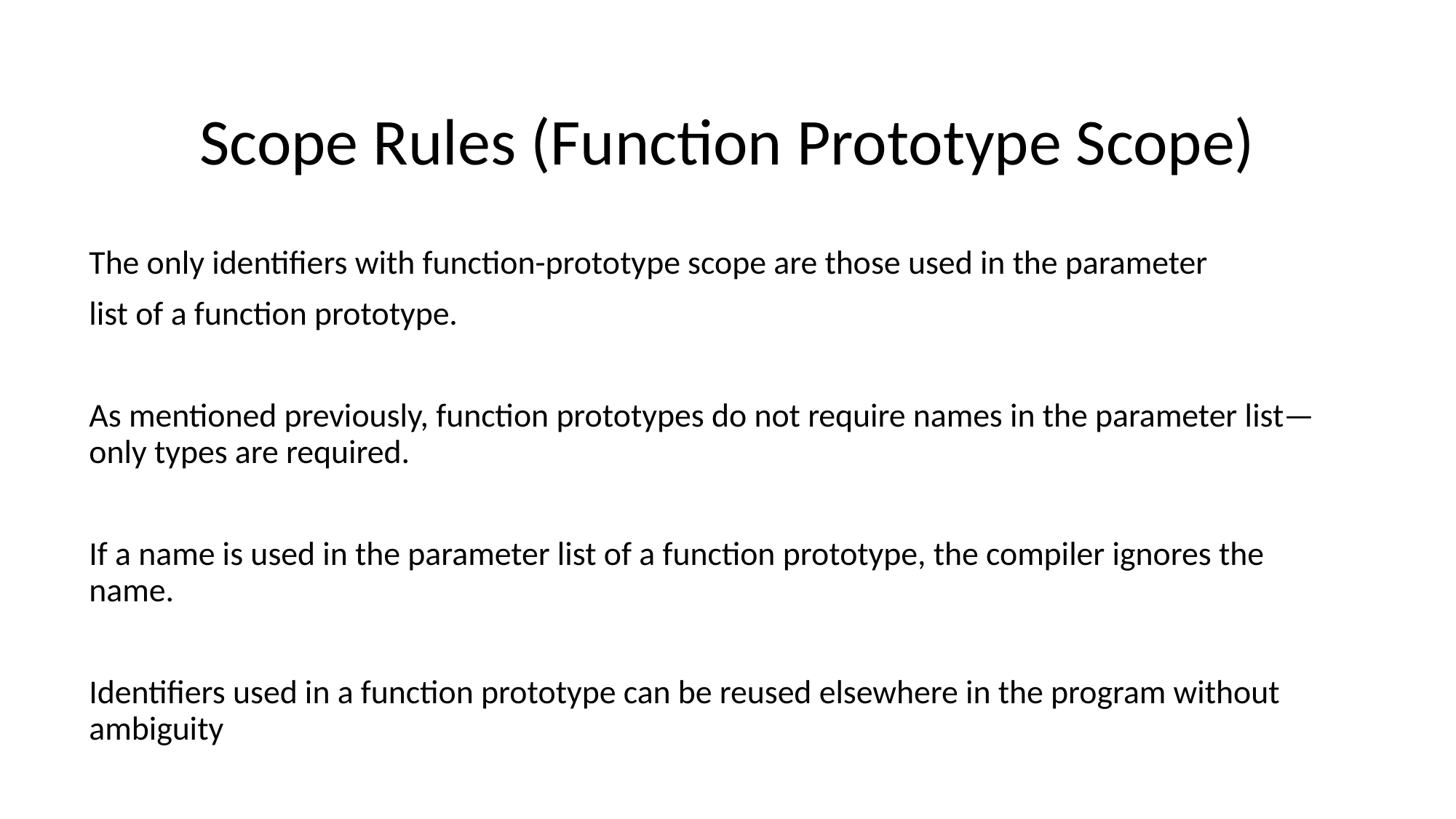

# Scope Rules (Function Prototype Scope)
The only identifiers with function-prototype scope are those used in the parameter
list of a function prototype.

As mentioned previously, function prototypes do not require names in the parameter list—only types are required.

If a name is used in the parameter list of a function prototype, the compiler ignores the name.

Identifiers used in a function prototype can be reused elsewhere in the program without ambiguity